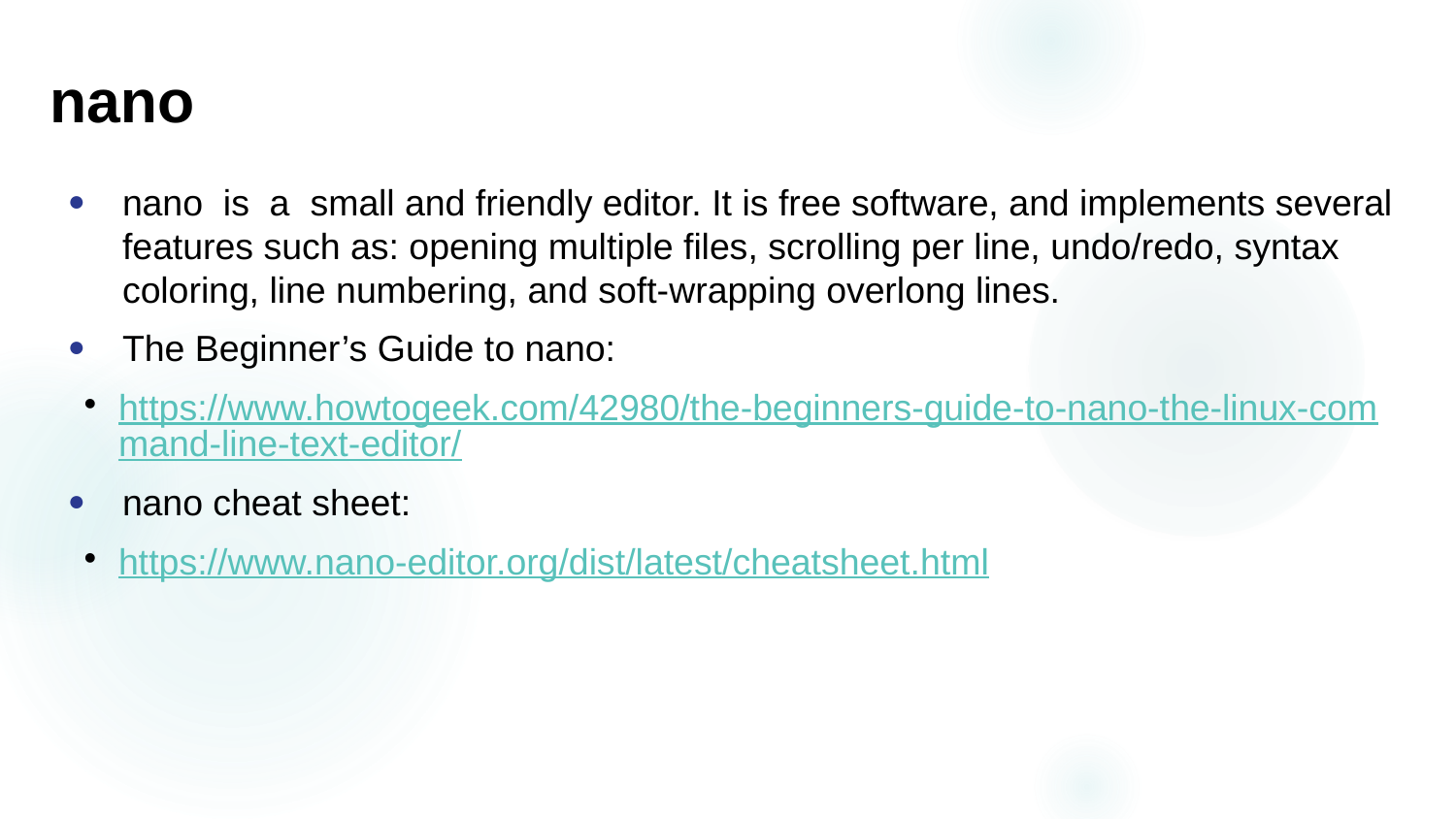

# nano
nano  is  a  small and friendly editor. It is free software, and implements several features such as: opening multiple files, scrolling per line, undo/redo, syntax coloring, line numbering, and soft-wrapping overlong lines.
The Beginner’s Guide to nano:
https://www.howtogeek.com/42980/the-beginners-guide-to-nano-the-linux-command-line-text-editor/
nano cheat sheet:
https://www.nano-editor.org/dist/latest/cheatsheet.html